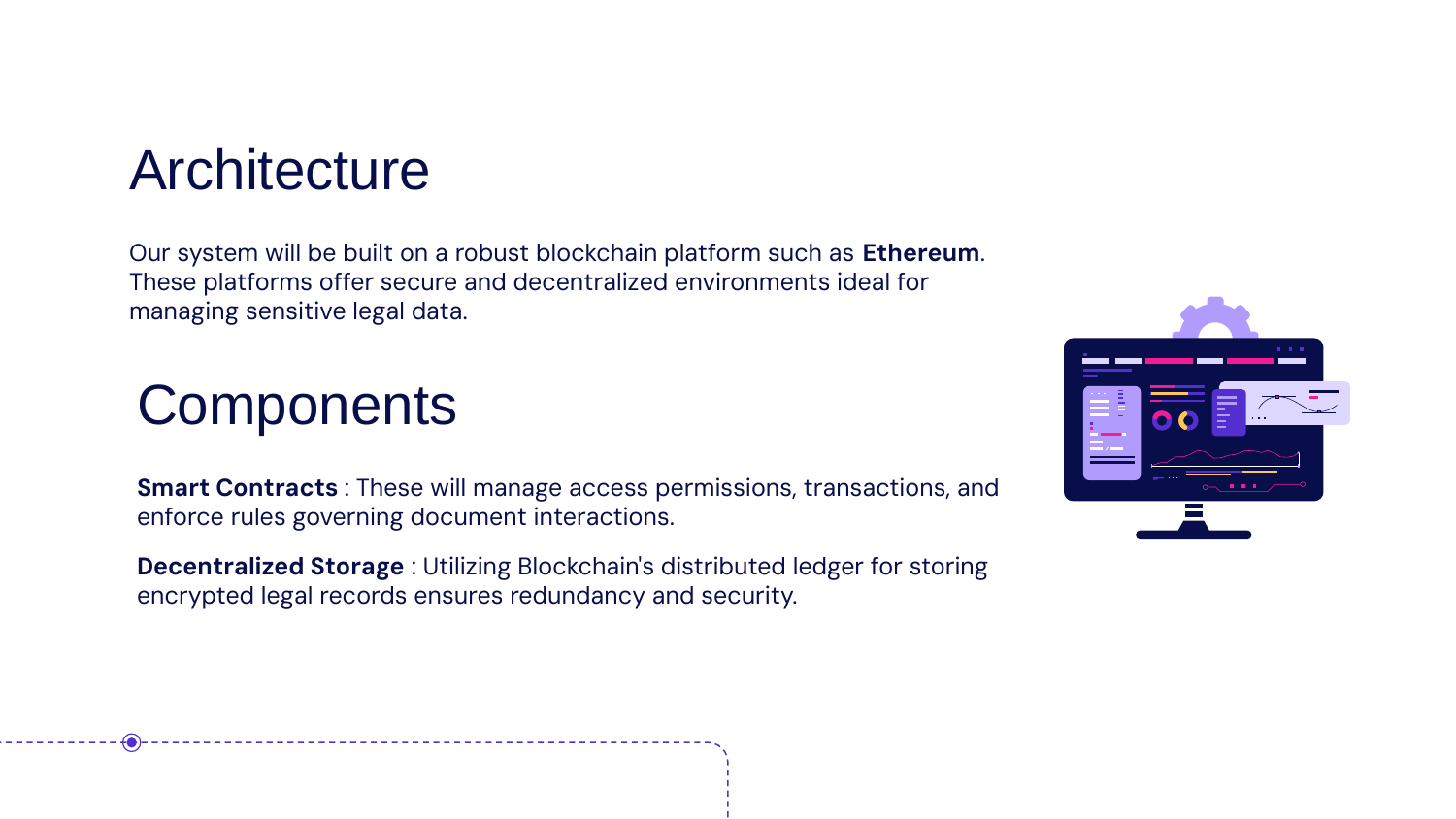

# Architecture
Our system will be built on a robust blockchain platform such as Ethereum. These platforms offer secure and decentralized environments ideal for managing sensitive legal data.

Components
Smart Contracts : These will manage access permissions, transactions, and enforce rules governing document interactions.
Decentralized Storage : Utilizing Blockchain's distributed ledger for storing encrypted legal records ensures redundancy and security.